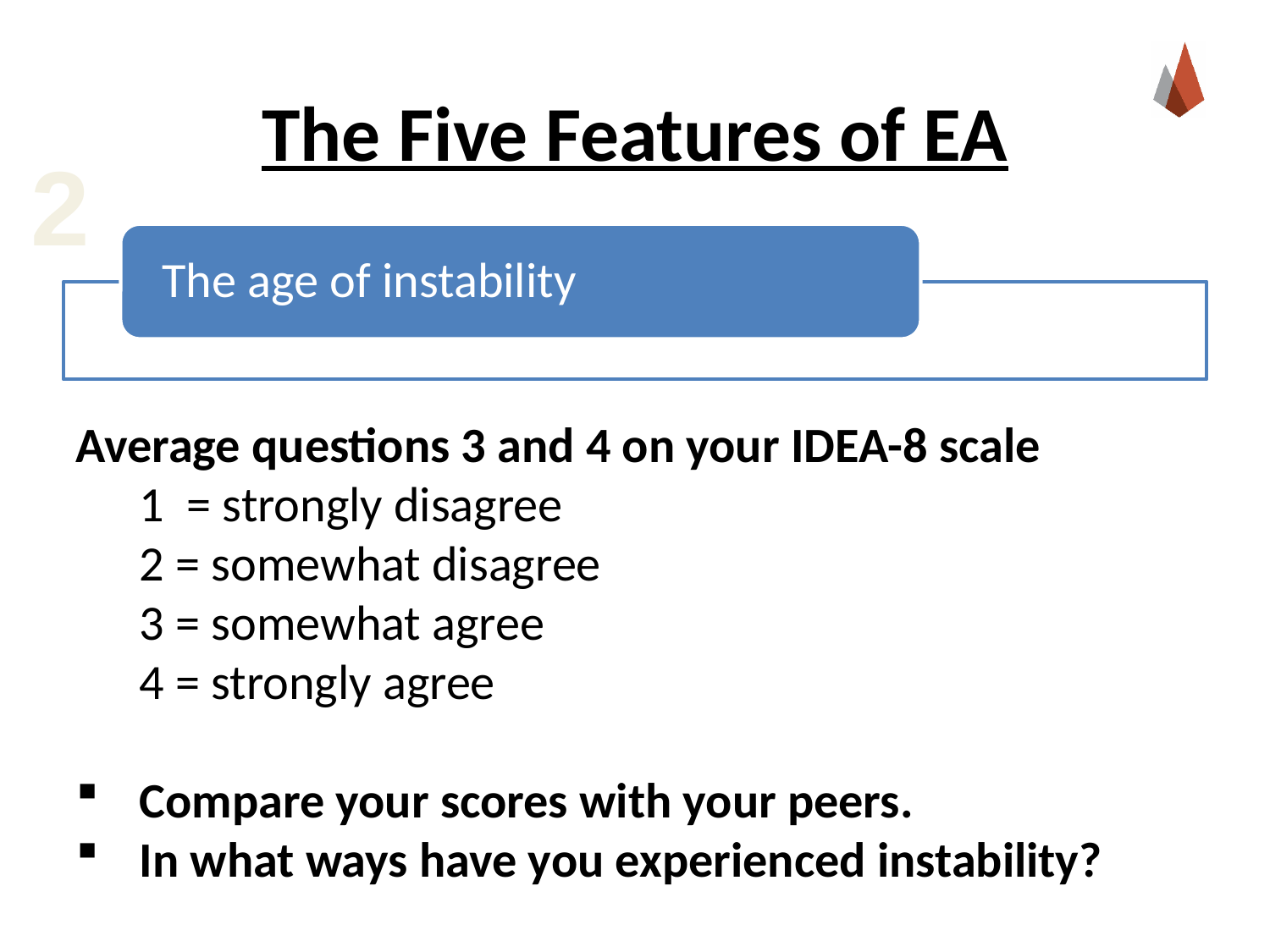

# The Five Features of EA
2
The age of instability
Average questions 3 and 4 on your IDEA-8 scale
1  = strongly disagree
2 = somewhat disagree
3 = somewhat agree
4 = strongly agree

Compare your scores with your peers.
In what ways have you experienced instability?